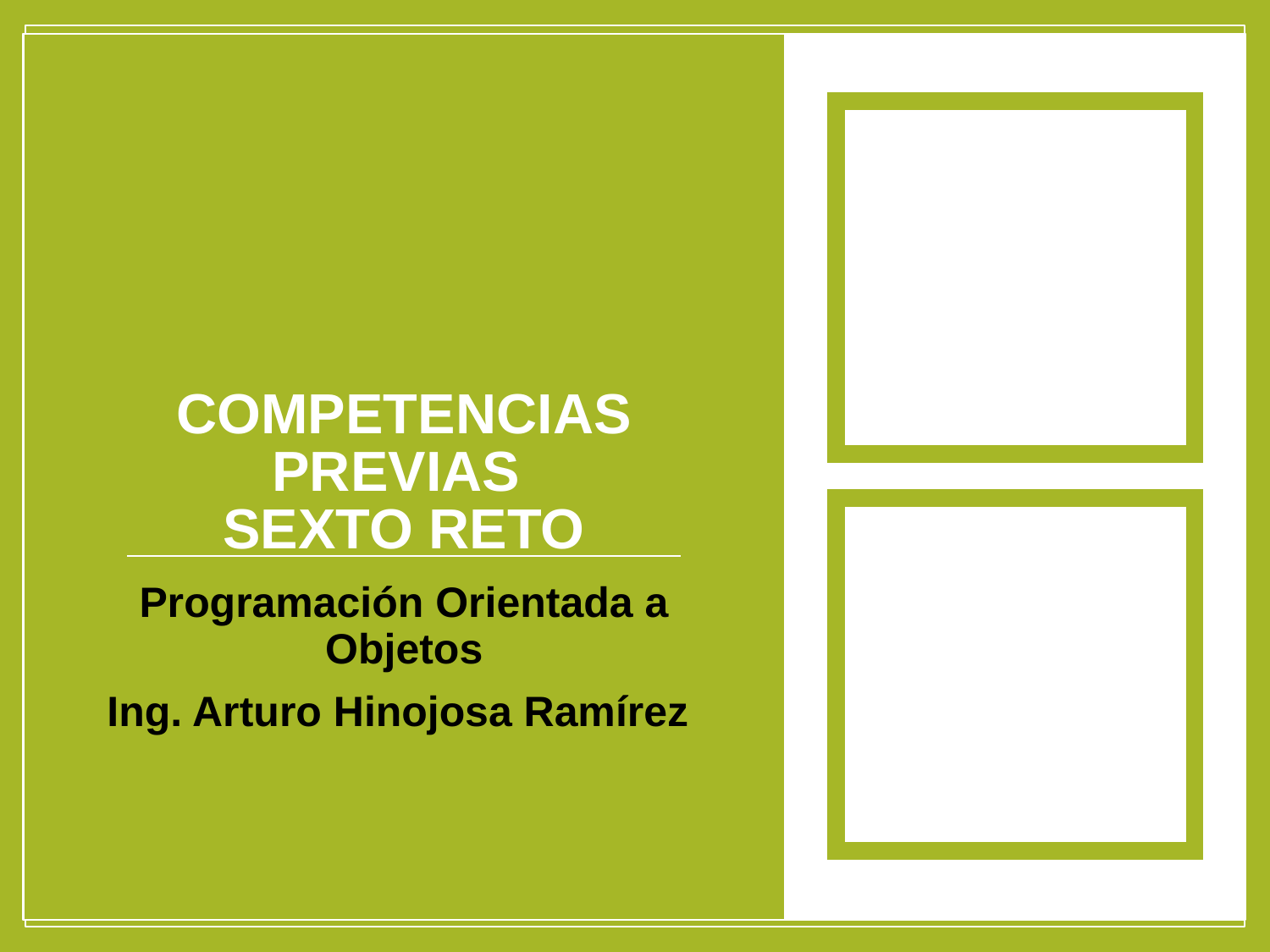

# Competencias previas SEXTO RETO

Programación Orientada a Objetos
Ing. Arturo Hinojosa Ramírez